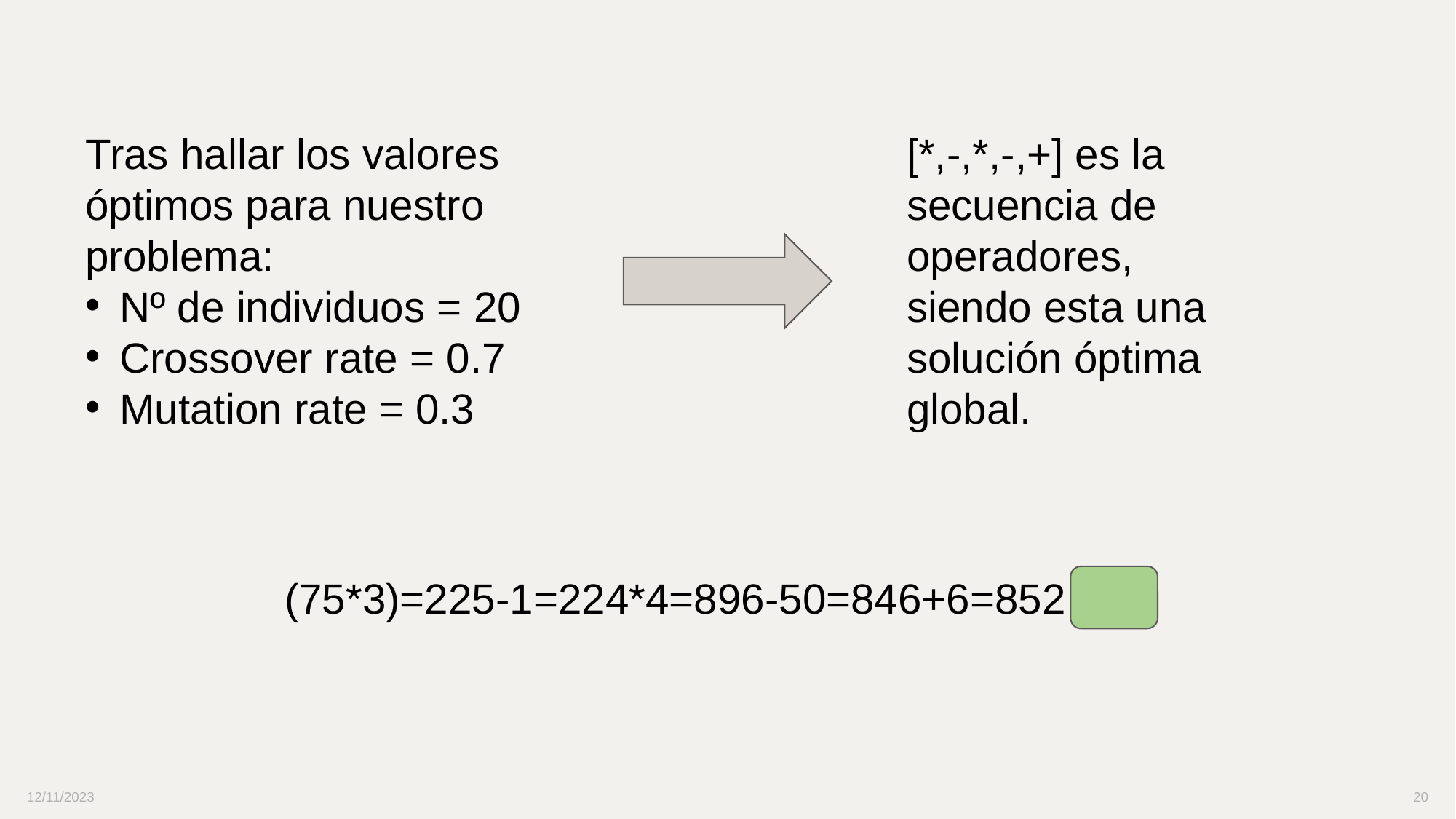

Tras hallar los valores óptimos para nuestro problema:
Nº de individuos = 20
Crossover rate = 0.7
Mutation rate = 0.3
[*,-,*,-,+] es la secuencia de operadores, siendo esta una solución óptima global.

(75*3)=225-1=224*4=896-50=846+6=852

12/11/2023
20